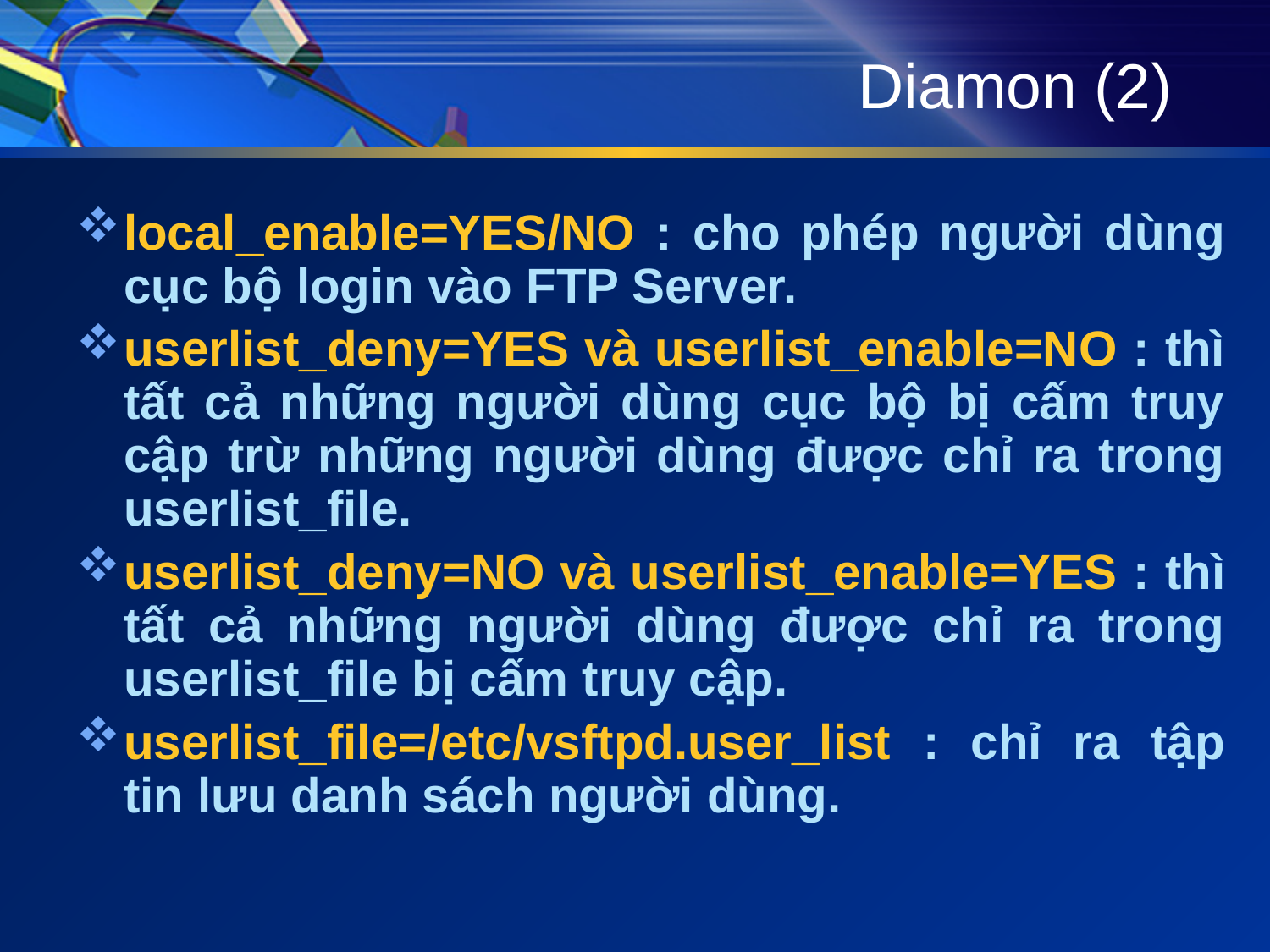

# Diamon (2)
local_enable=YES/NO : cho phép người dùng cục bộ login vào FTP Server.
userlist_deny=YES và userlist_enable=NO : thì tất cả những người dùng cục bộ bị cấm truy cập trừ những người dùng được chỉ ra trong userlist_file.
userlist_deny=NO và userlist_enable=YES : thì tất cả những người dùng được chỉ ra trong userlist_file bị cấm truy cập.
userlist_file=/etc/vsftpd.user_list : chỉ ra tập tin lưu danh sách người dùng.